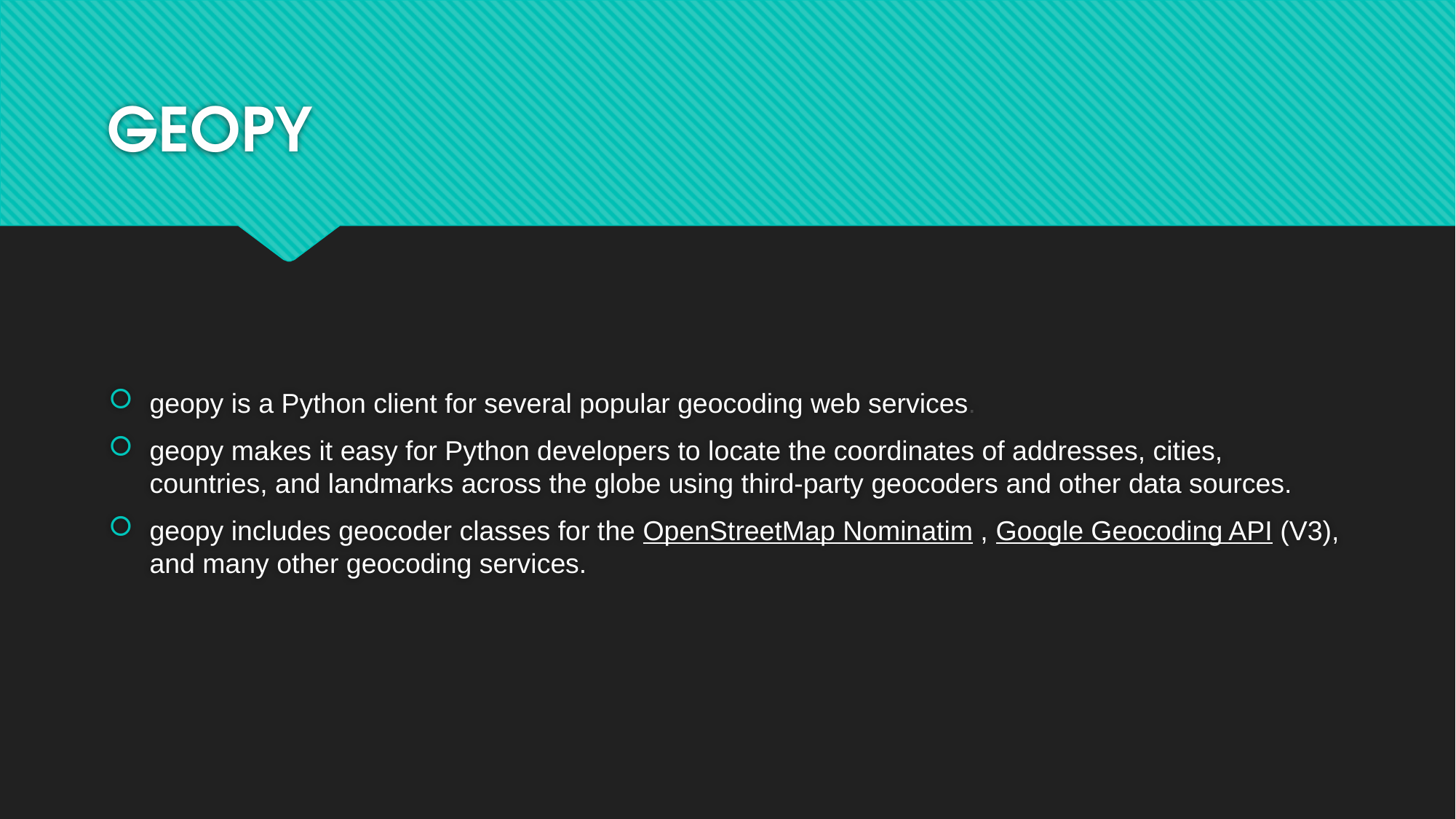

# GEOPY
geopy is a Python client for several popular geocoding web services.
geopy makes it easy for Python developers to locate the coordinates of addresses, cities, countries, and landmarks across the globe using third-party geocoders and other data sources.
geopy includes geocoder classes for the OpenStreetMap Nominatim , Google Geocoding API (V3), and many other geocoding services.